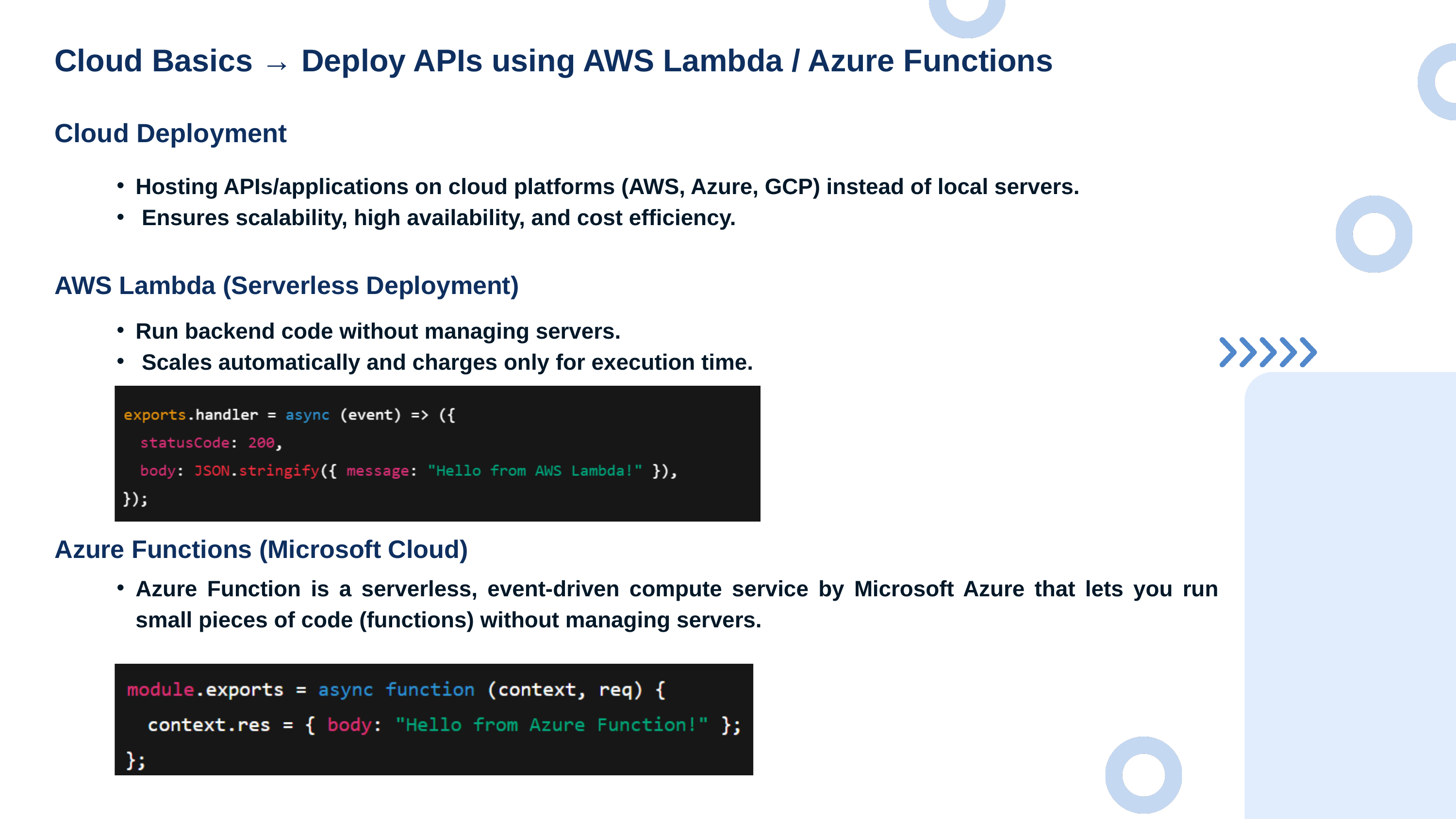

Cloud Basics → Deploy APIs using AWS Lambda / Azure Functions

Cloud Deployment
Hosting APIs/applications on cloud platforms (AWS, Azure, GCP) instead of local servers.
 Ensures scalability, high availability, and cost efficiency.

AWS Lambda (Serverless Deployment)
Run backend code without managing servers.
 Scales automatically and charges only for execution time.

Azure Functions (Microsoft Cloud)
Azure Function is a serverless, event-driven compute service by Microsoft Azure that lets you run small pieces of code (functions) without managing servers.